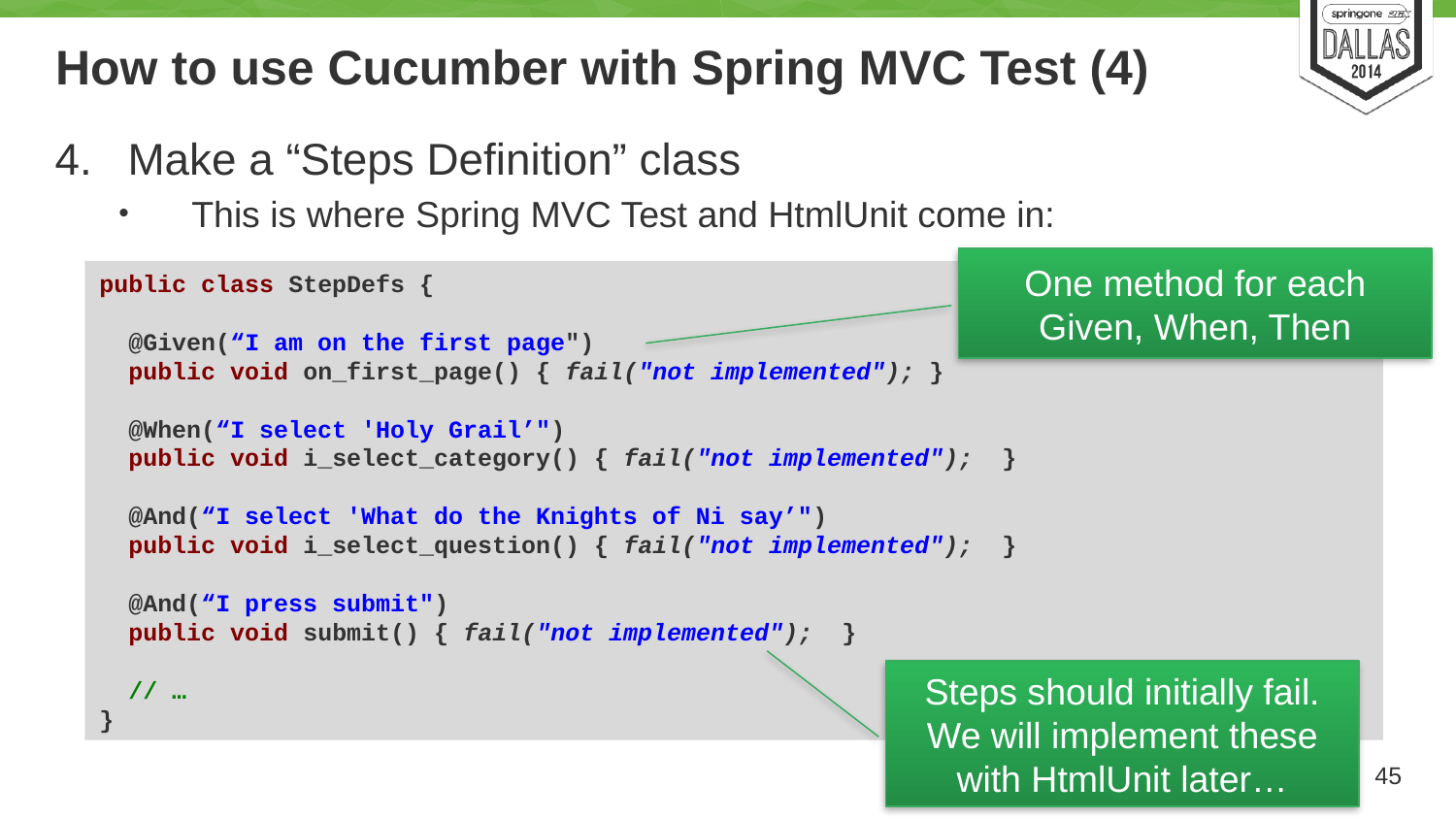

# How to use Cucumber with Spring MVC Test (4)
Make a “Steps Definition” class
This is where Spring MVC Test and HtmlUnit come in:
One method for each Given, When, Then
public class StepDefs {

  @Given(“I am on the first page")
  public void on_first_page() { fail("not implemented"); }

  @When(“I select 'Holy Grail’")
  public void i_select_category() { fail("not implemented");  }

  @And(“I select 'What do the Knights of Ni say’")
  public void i_select_question() { fail("not implemented");  }

  @And(“I press submit")
  public void submit() { fail("not implemented");  }

  // …
}
Steps should initially fail.
We will implement these with HtmlUnit later…
45